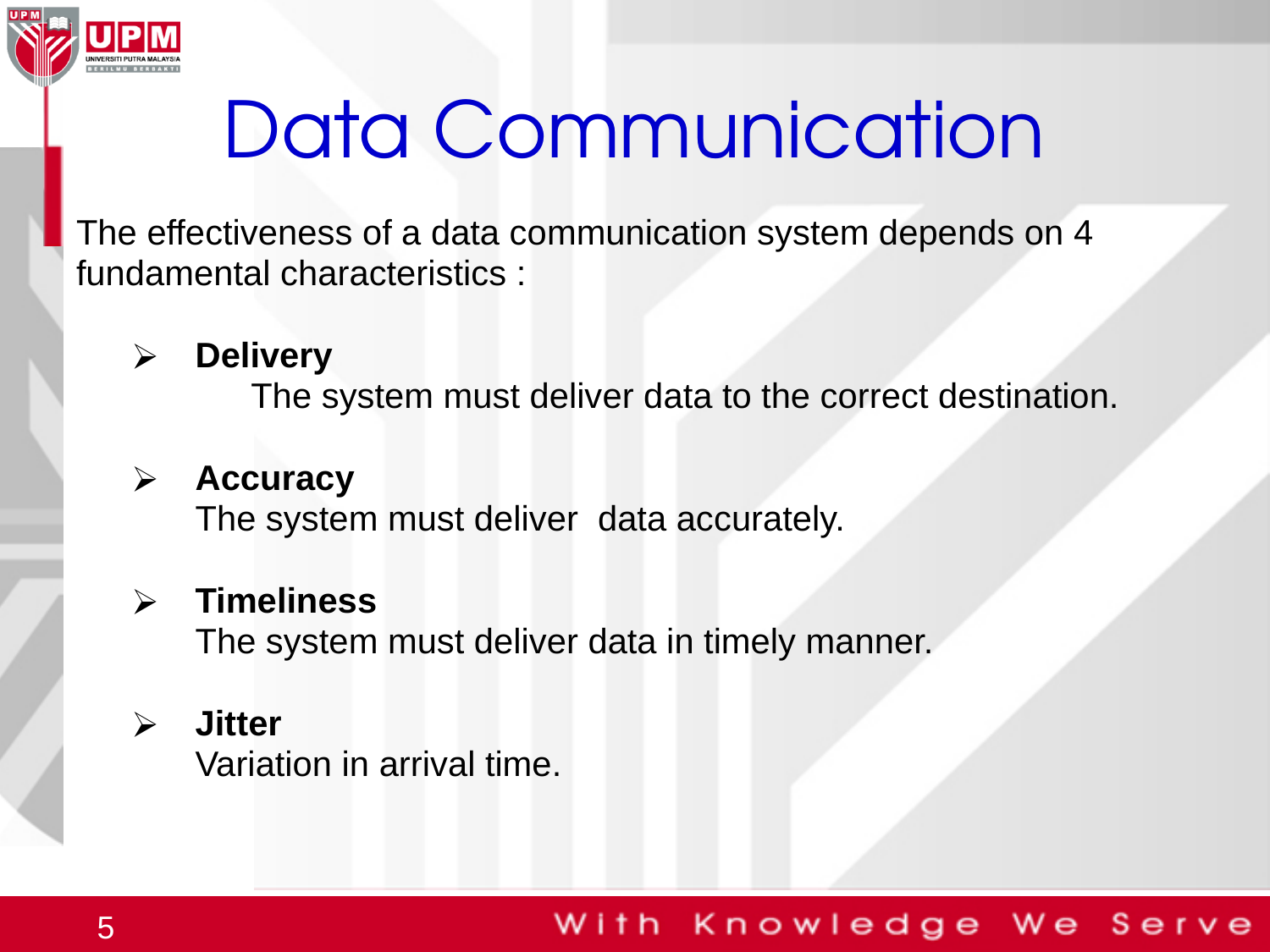

# Data Communication
The effectiveness of a data communication system depends on 4
fundamental characteristics :

Delivery
		The system must deliver data to the correct destination.

Accuracy
	The system must deliver  data accurately.

Timeliness
	The system must deliver data in timely manner.

Jitter
	Variation in arrival time.

5